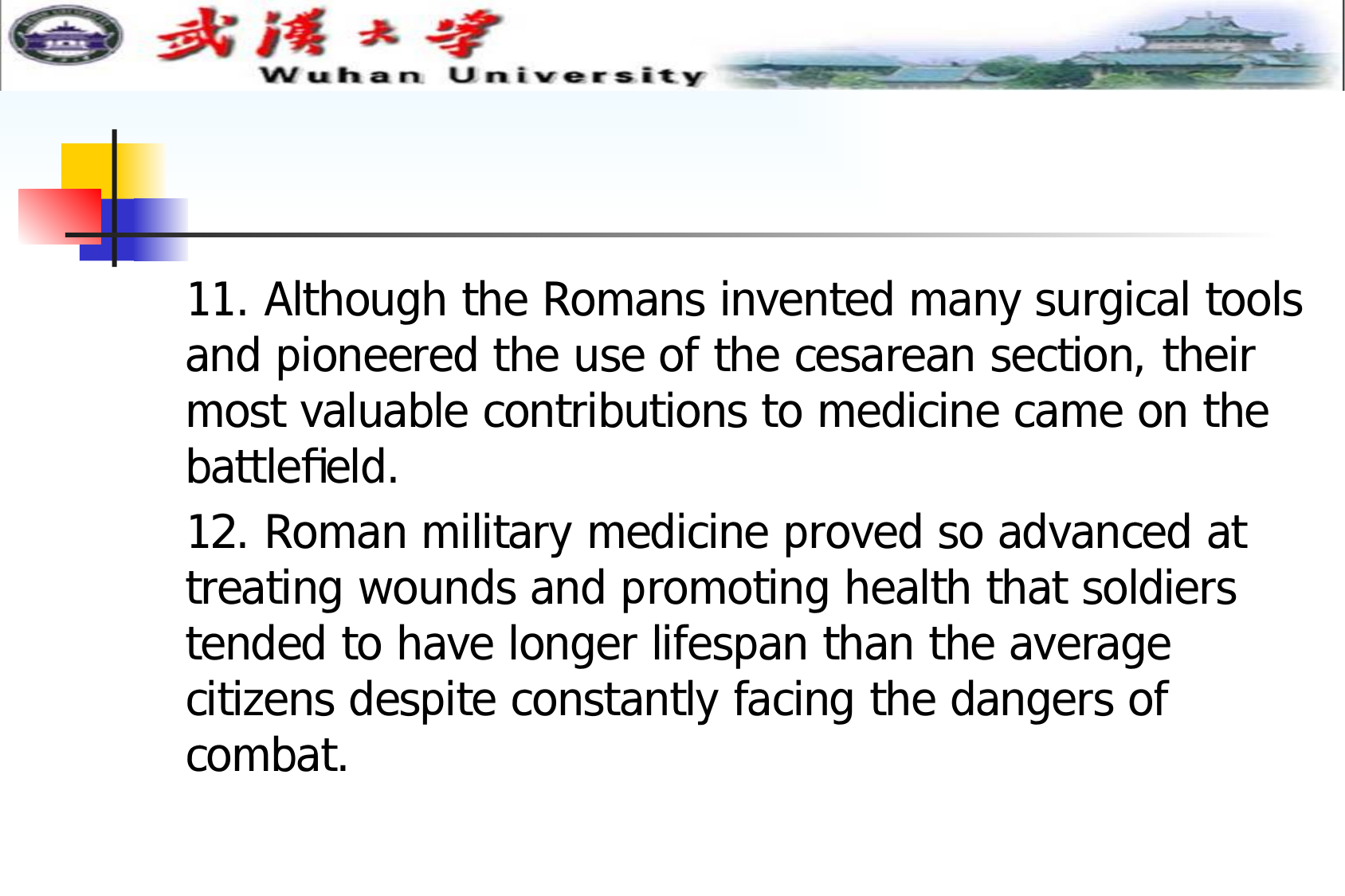

#
11. Although the Romans invented many surgical tools and pioneered the use of the cesarean section, their most valuable contributions to medicine came on the battlefield.
12. Roman military medicine proved so advanced at treating wounds and promoting health that soldiers tended to have longer lifespan than the average citizens despite constantly facing the dangers of combat.

30